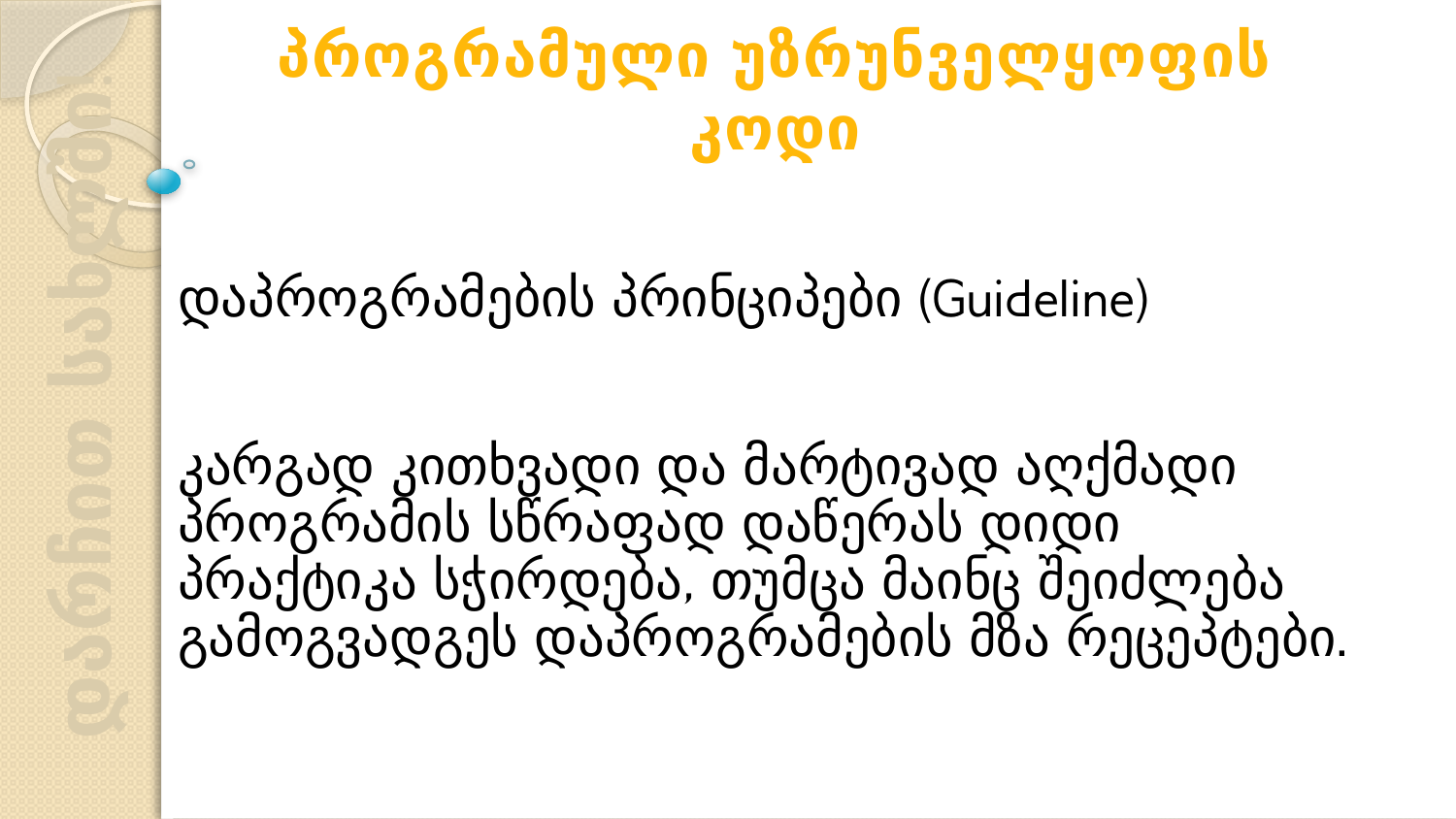

პროგრამული უზრუნველყოფის კოდი
დაპროგრამების პრინციპები (Guideline)

კარგად კითხვადი და მარტივად აღქმადი პროგრამის სწრაფად დაწერას დიდი პრაქტიკა სჭირდება, თუმცა მაინც შეიძლება გამოგვადგეს დაპროგრამების მზა რეცეპტები.
დარჩით სახლში!